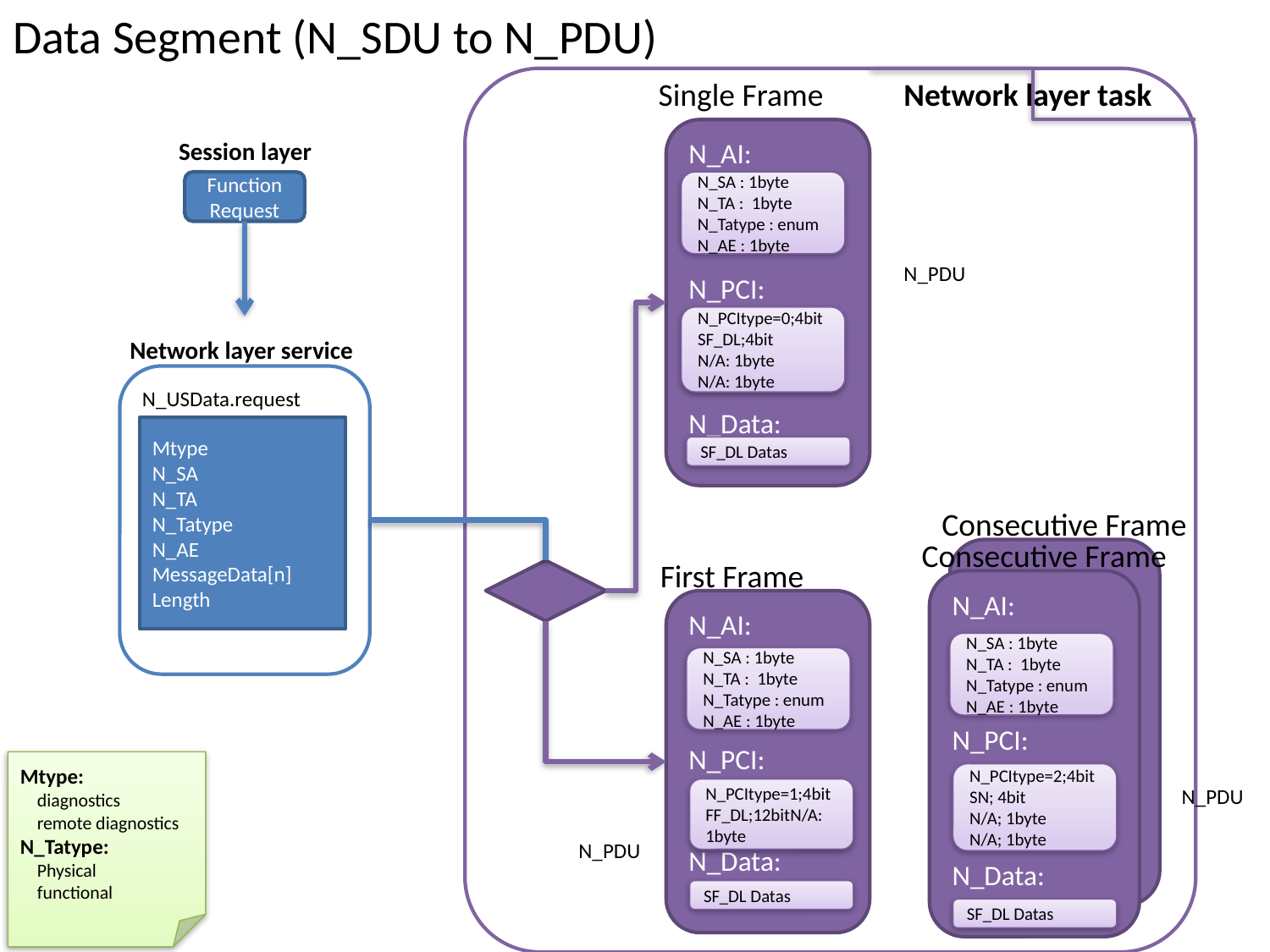

# Data Segment (N_SDU to N_PDU)
Network layer task

Single Frame
N_AI:

N_PCI:

N_Data:

Session layer
Function Request
N_SA : 1byte
N_TA :  1byte
N_Tatype : enum
N_AE : 1byte
N_PDU
N_PCItype=0;4bit
SF_DL;4bit
N/A: 1byte
N/A: 1byte
Network layer service

N_USData.request
Mtype
N_SA
N_TA
N_Tatype
N_AE
MessageData[n]
Length
SF_DL Datas
Consecutive Frame
Consecutive Frame

First Frame

N_AI:

N_PCI:

N_Data:

N_AI:

N_PCI:

N_Data:

N_SA : 1byte
N_TA :  1byte
N_Tatype : enum
N_AE : 1byte
N_SA : 1byte
N_TA :  1byte
N_Tatype : enum
N_AE : 1byte
Mtype:
    diagnostics
    remote diagnostics
N_Tatype:
    Physical
    functional
N_PCItype=2;4bit
SN; 4bit
N/A; 1byte
N/A; 1byte
N_PDU
N_PCItype=1;4bit
FF_DL;12bitN/A: 1byte
N_PDU
SF_DL Datas
SF_DL Datas